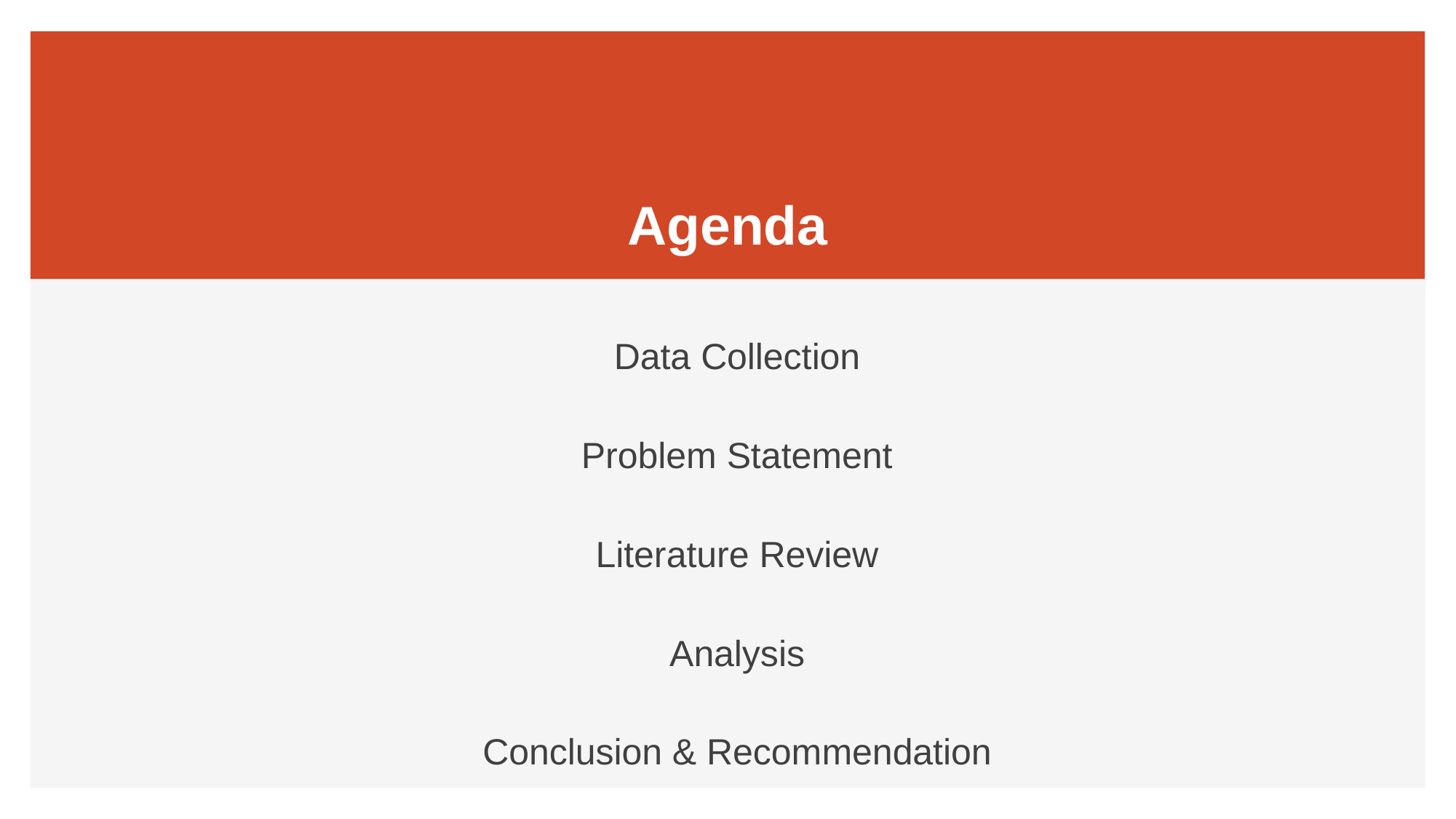

# Agenda
Data Collection
Problem Statement
Literature Review
Analysis
Conclusion & Recommendation